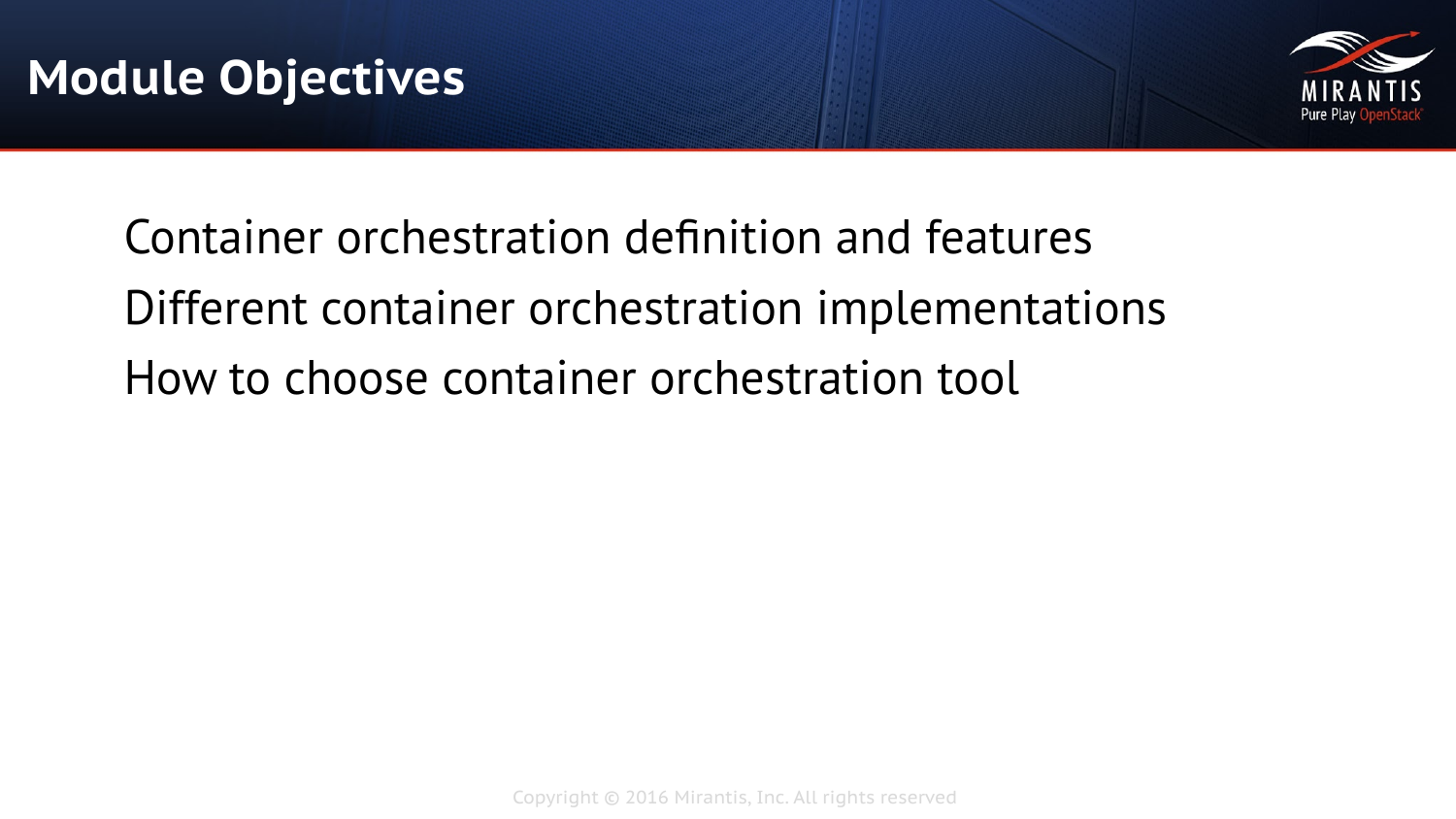

# Module Objectives
Container orchestration definition and features
Different container orchestration implementations
How to choose container orchestration tool